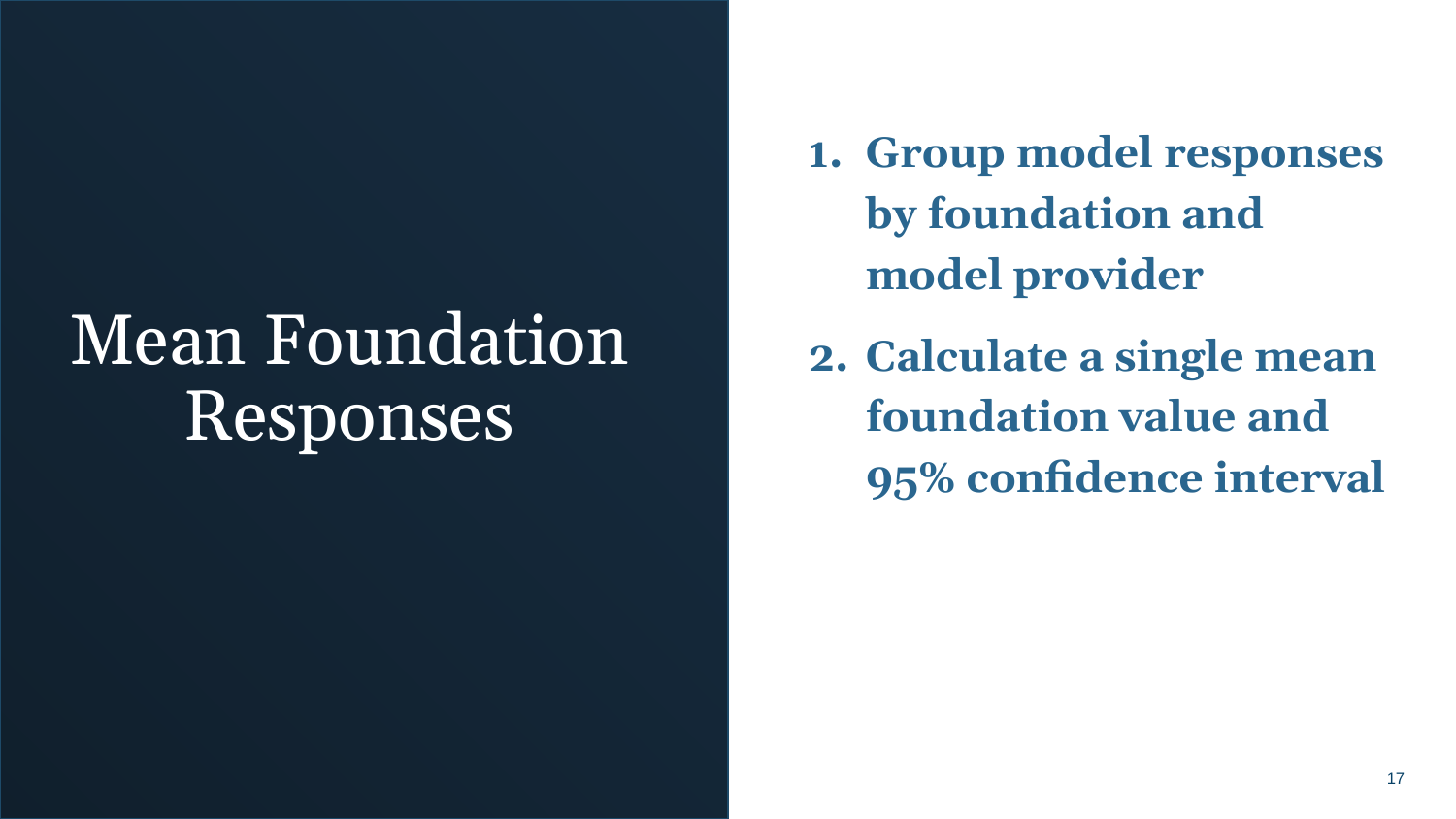

Group model responses by foundation and model provider
Calculate a single mean foundation value and 95% confidence interval
# Mean Foundation Responses
17